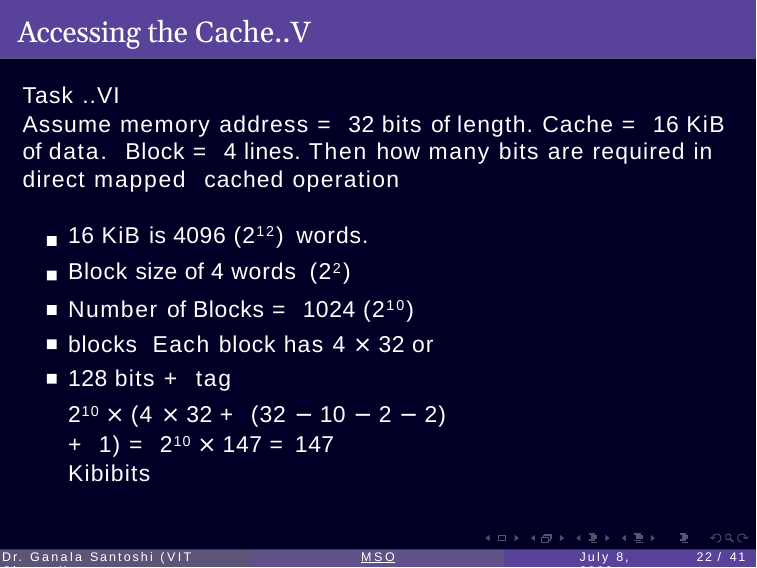

# Accessing the Cache..V
Task ..VI
Assume memory address = 32 bits of length. Cache = 16 KiB of data.  Block = 4 lines. Then how many bits are required in direct mapped  cached operation

16 KiB is 4096 (212) words.
Block size of 4 words (22)
Number of Blocks = 1024 (210) blocks  Each block has 4 × 32 or 128 bits + tag
210 × (4 × 32 + (32 − 10 − 2 − 2) + 1) = 210 × 147 = 147
Kibibits

Dr. Ganala Santoshi (VIT Chennai)
MSO
July 8, 2020
22 / 41